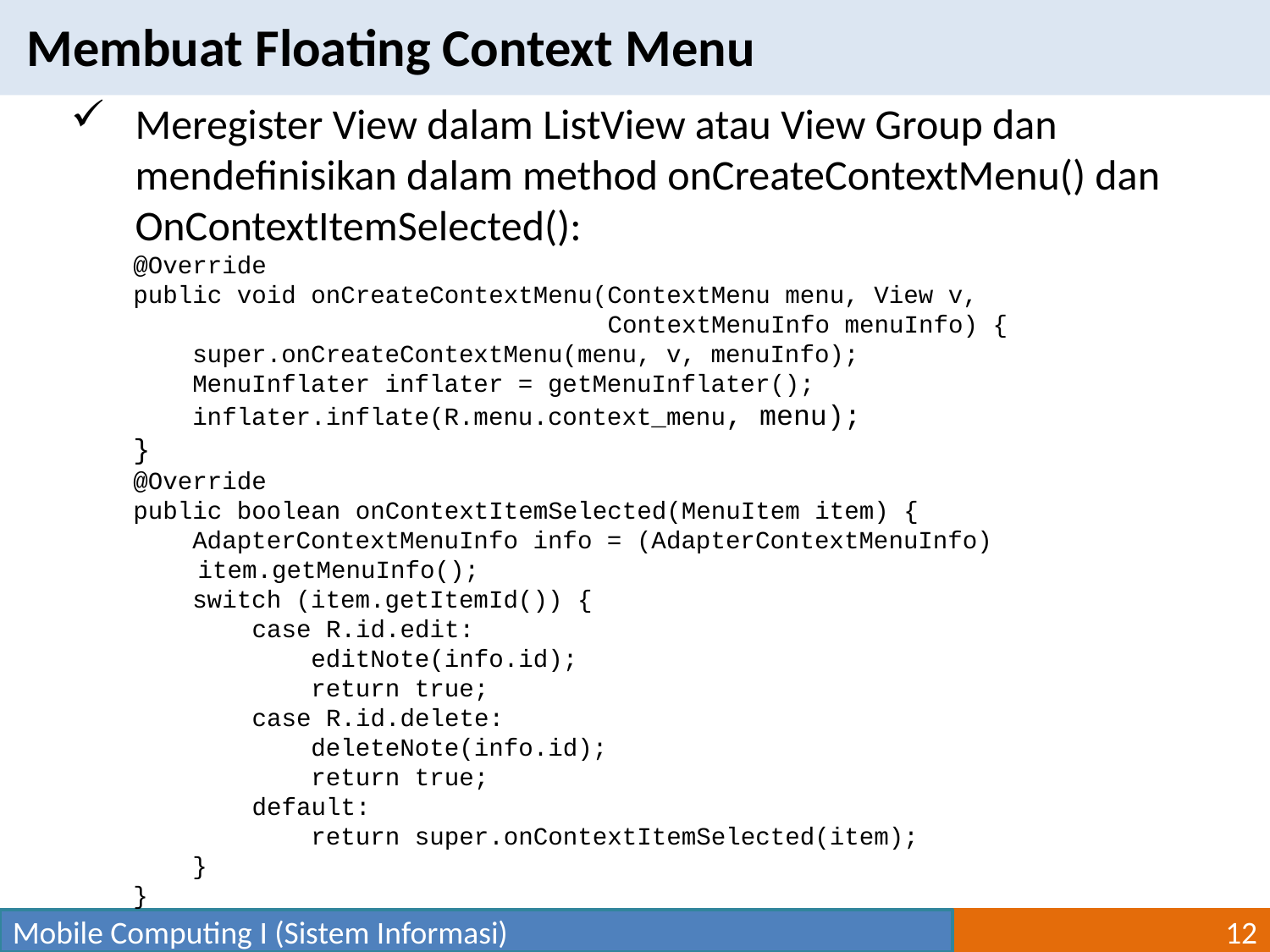

Membuat Floating Context Menu
Meregister View dalam ListView atau View Group dan mendefinisikan dalam method onCreateContextMenu() dan OnContextItemSelected():
@Override
public void onCreateContextMenu(ContextMenu menu, View v,
                                ContextMenuInfo menuInfo) {
    super.onCreateContextMenu(menu, v, menuInfo);
    MenuInflater inflater = getMenuInflater();
    inflater.inflate(R.menu.context_menu, menu);
}
@Override
public boolean onContextItemSelected(MenuItem item) {
    AdapterContextMenuInfo info = (AdapterContextMenuInfo) item.getMenuInfo();
    switch (item.getItemId()) {
        case R.id.edit:
            editNote(info.id);
            return true;
        case R.id.delete:
            deleteNote(info.id);
            return true;
        default:
            return super.onContextItemSelected(item);
    }
}
Mobile Computing I (Sistem Informasi)
12